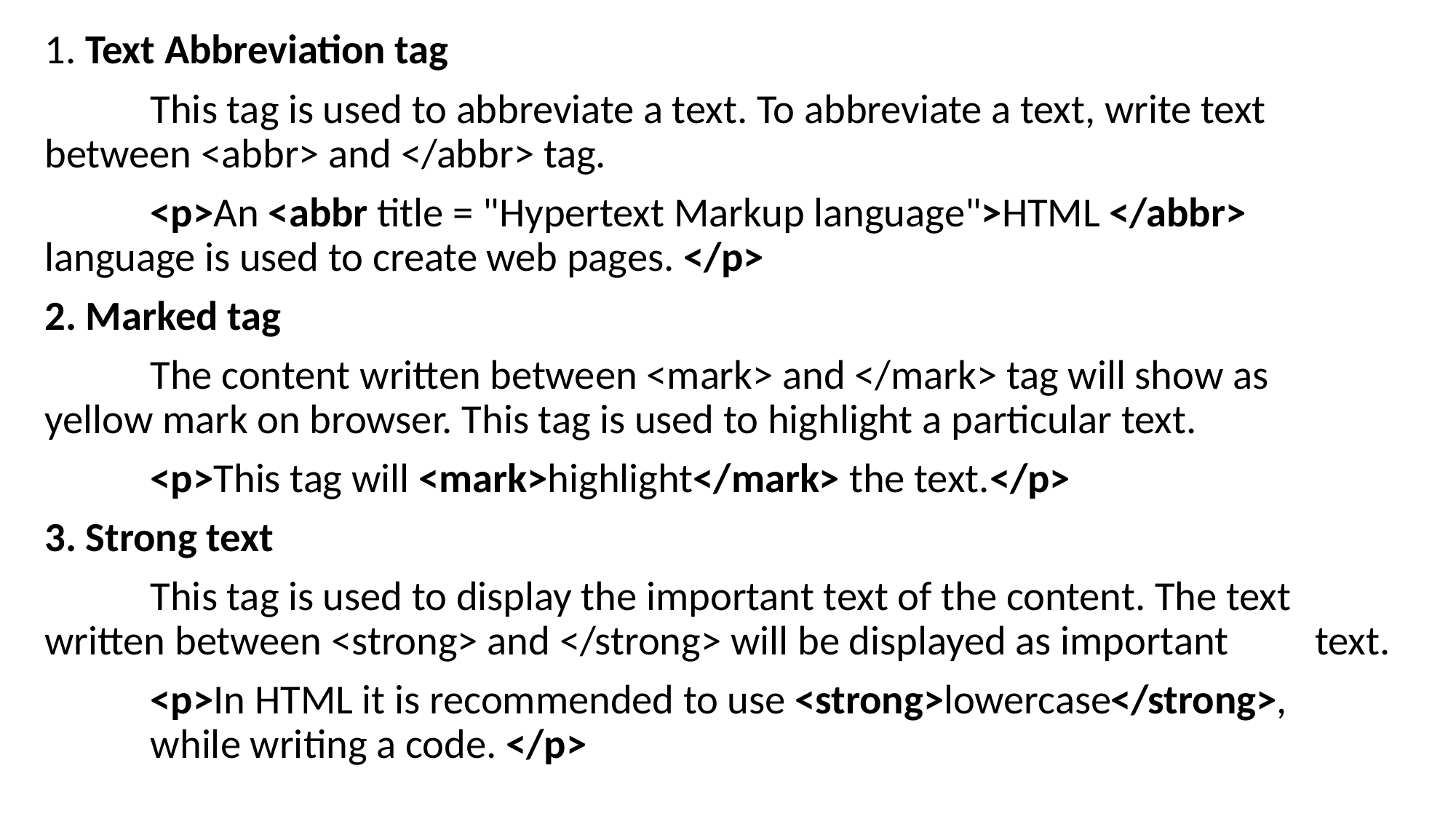

1. Text Abbreviation tag
	This tag is used to abbreviate a text. To abbreviate a text, write text 	between <abbr> and </abbr> tag.
	<p>An <abbr title = "Hypertext Markup language">HTML </abbr> 	language is used to create web pages. </p>
2. Marked tag
	The content written between <mark> and </mark> tag will show as 	yellow mark on browser. This tag is used to highlight a particular text.
	<p>This tag will <mark>highlight</mark> the text.</p>
3. Strong text
	This tag is used to display the important text of the content. The text 	written between <strong> and </strong> will be displayed as important 	text.
	<p>In HTML it is recommended to use <strong>lowercase</strong>,     	while writing a code. </p>